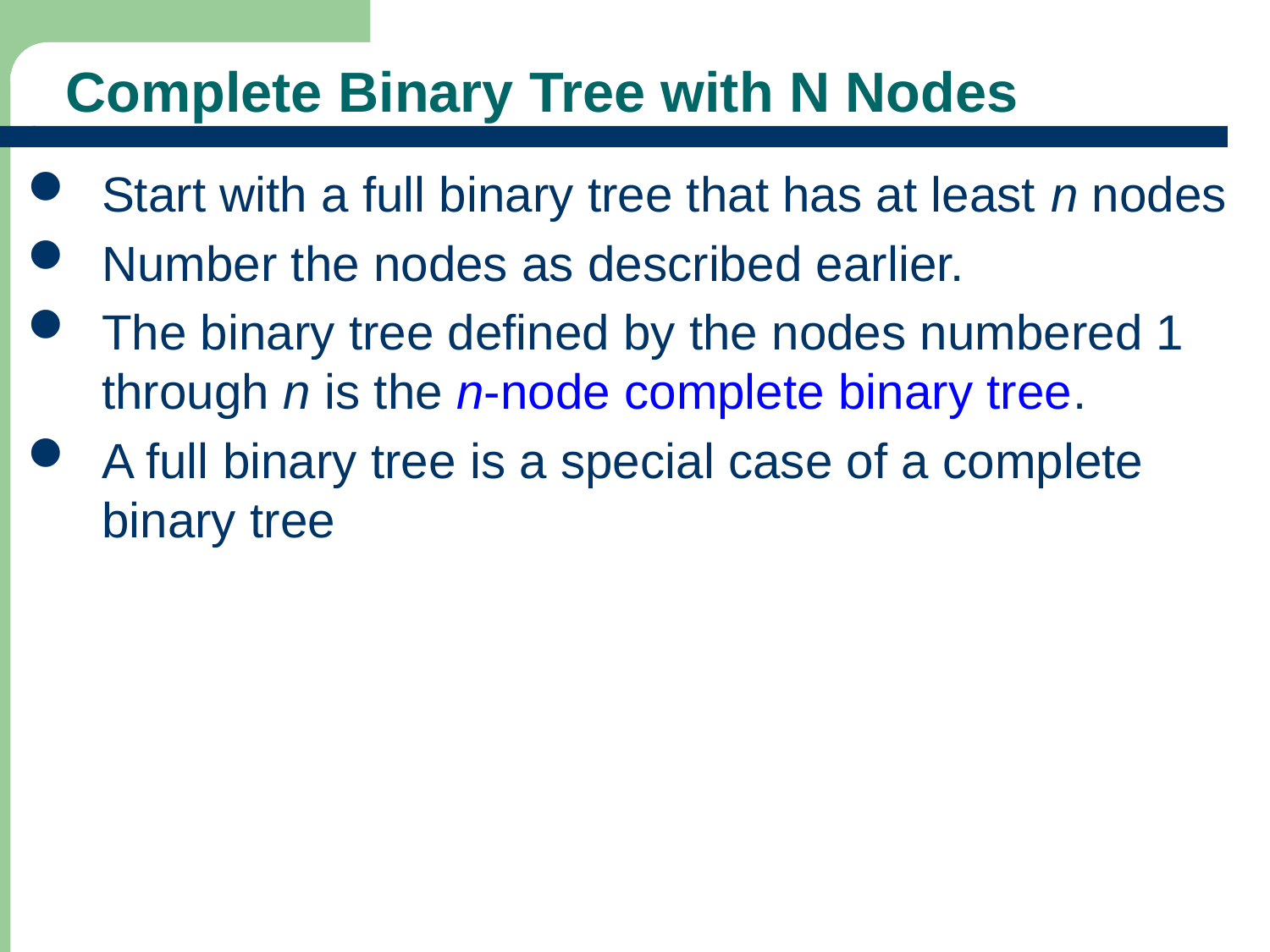

# Complete Binary Tree with N Nodes
Start with a full binary tree that has at least n nodes
Number the nodes as described earlier.
The binary tree defined by the nodes numbered 1 through n is the n-node complete binary tree.
A full binary tree is a special case of a complete binary tree
19